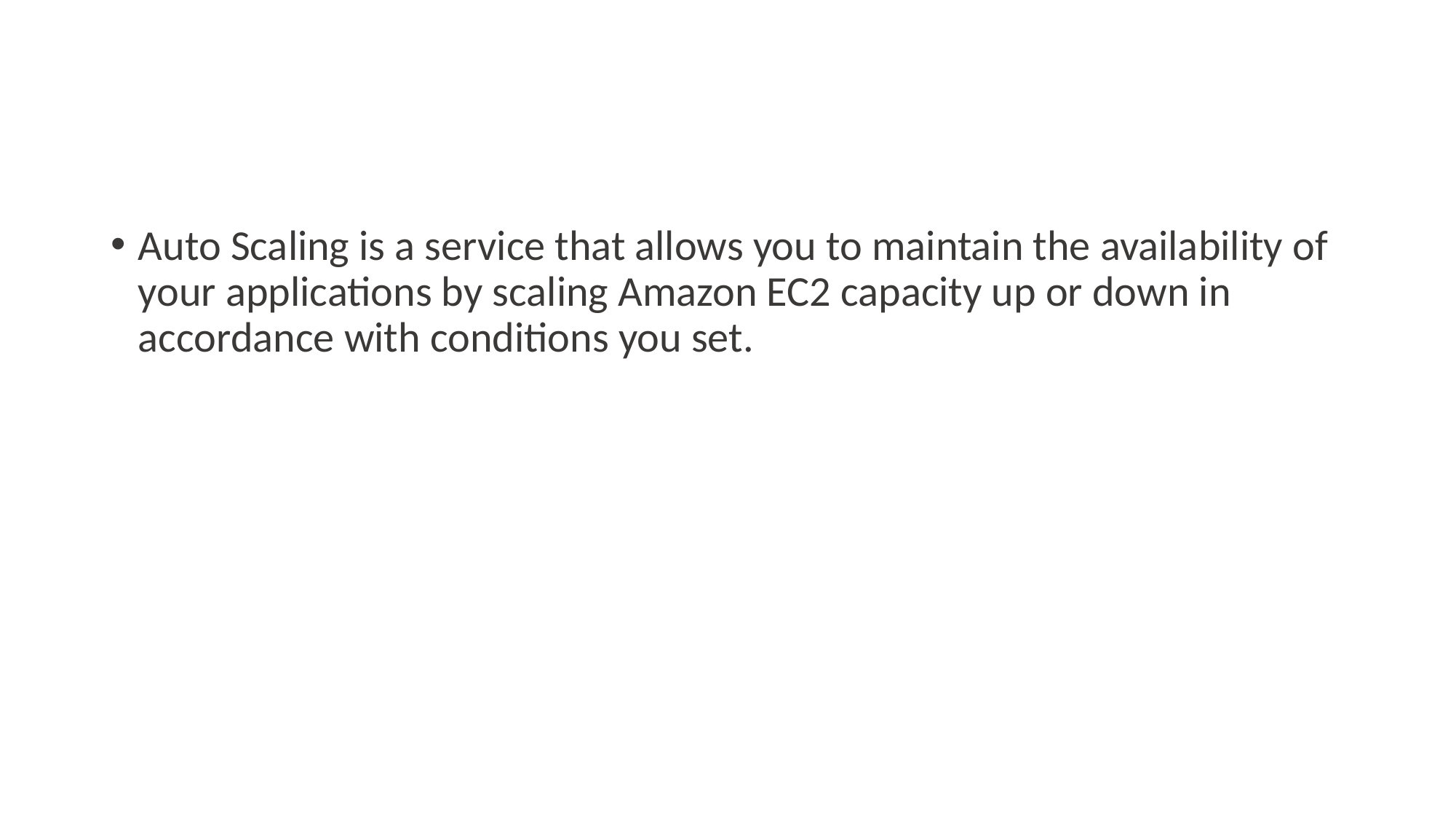

#
Auto Scaling is a service that allows you to maintain the availability of your applications by scaling Amazon EC2 capacity up or down in accordance with conditions you set.